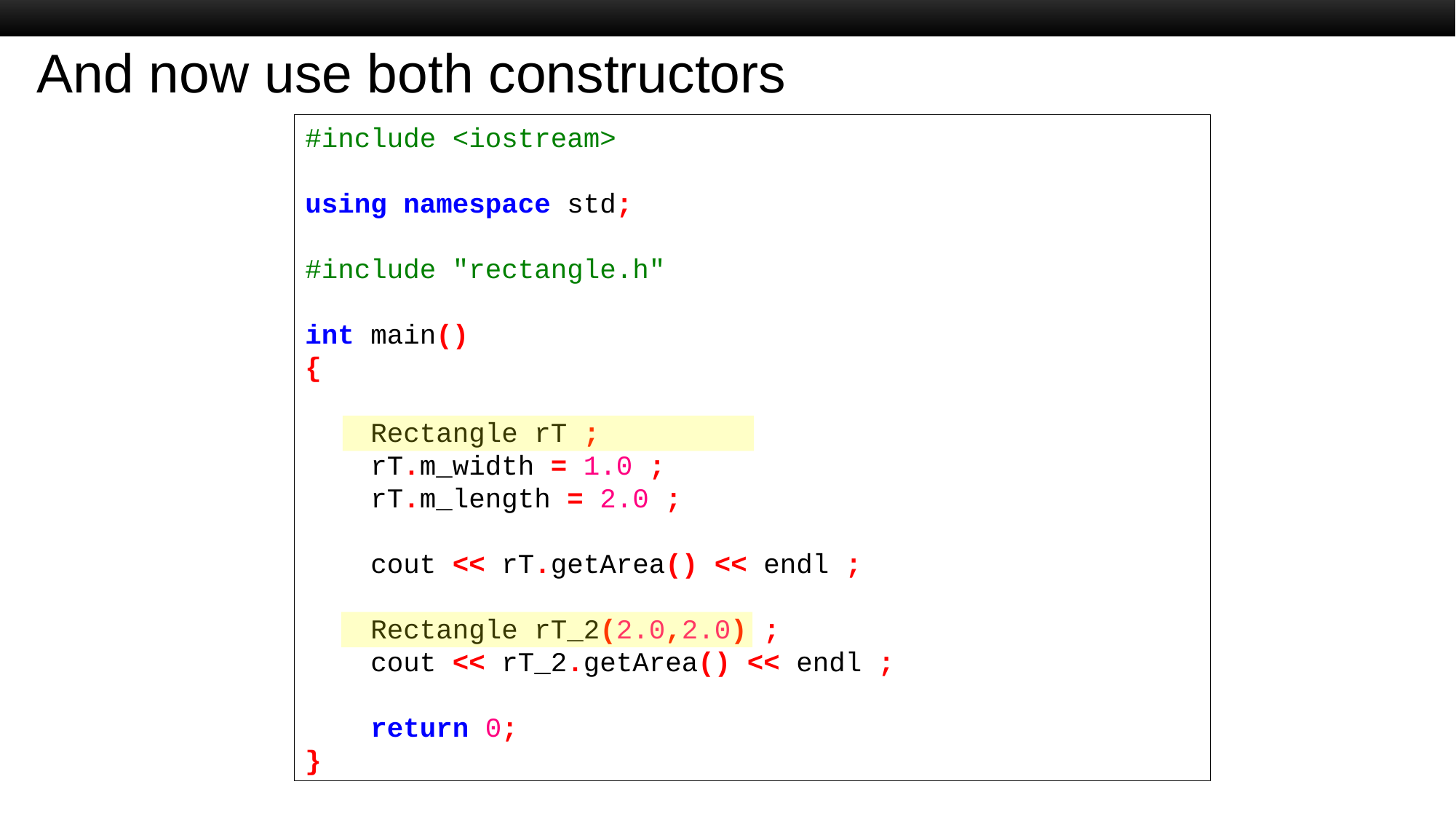

# And now use both constructors
#include <iostream>

using namespace std;

#include "rectangle.h"

int main()
{

    Rectangle rT ;
    rT.m_width = 1.0 ;
    rT.m_length = 2.0 ;

    cout << rT.getArea() << endl ;

    Rectangle rT_2(2.0,2.0) ;
    cout << rT_2.getArea() << endl ;

    return 0;
}